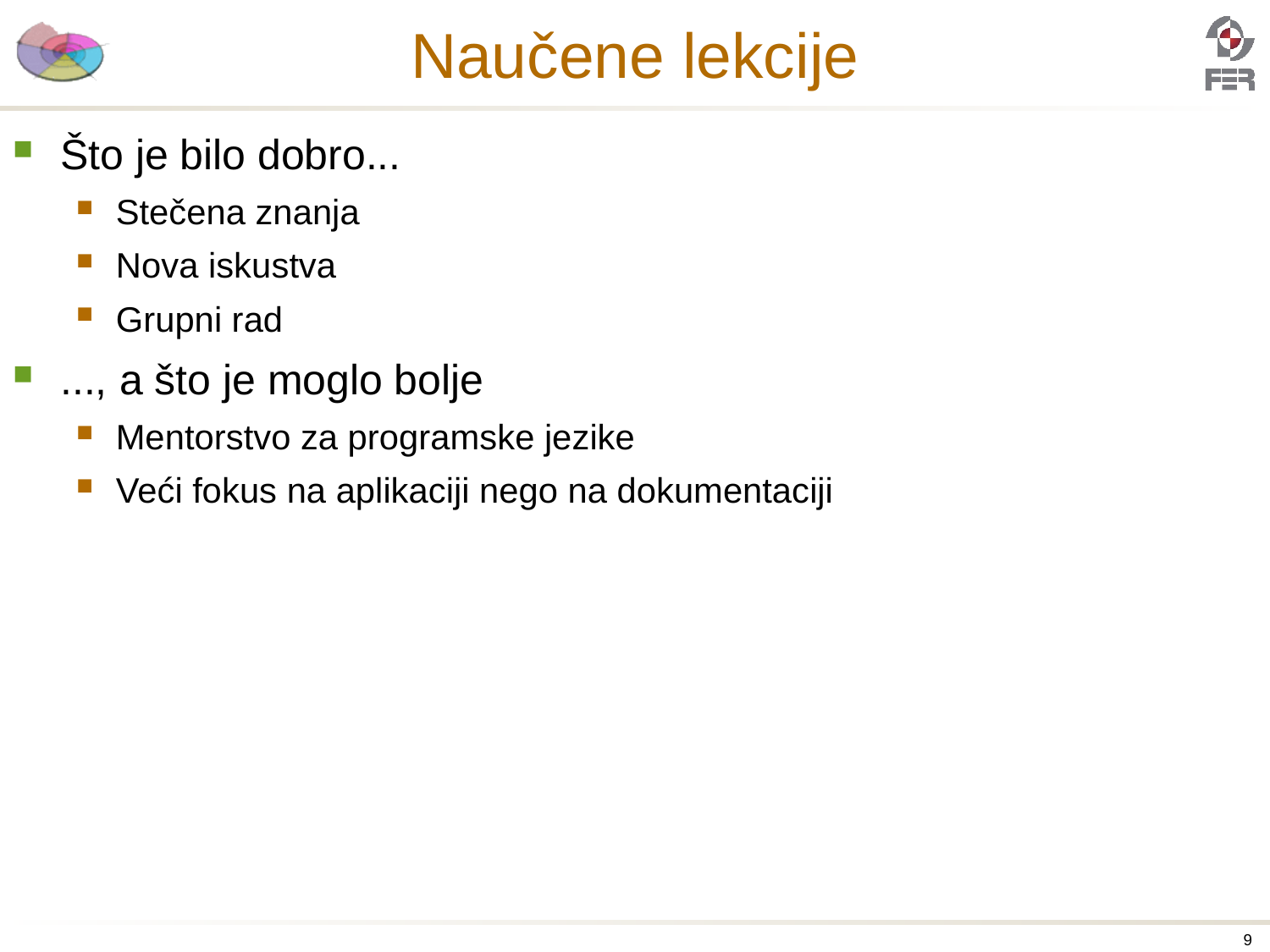

# Naučene lekcije
Što je bilo dobro...
Stečena znanja
Nova iskustva
Grupni rad
..., a što je moglo bolje
Mentorstvo za programske jezike
Veći fokus na aplikaciji nego na dokumentaciji

9